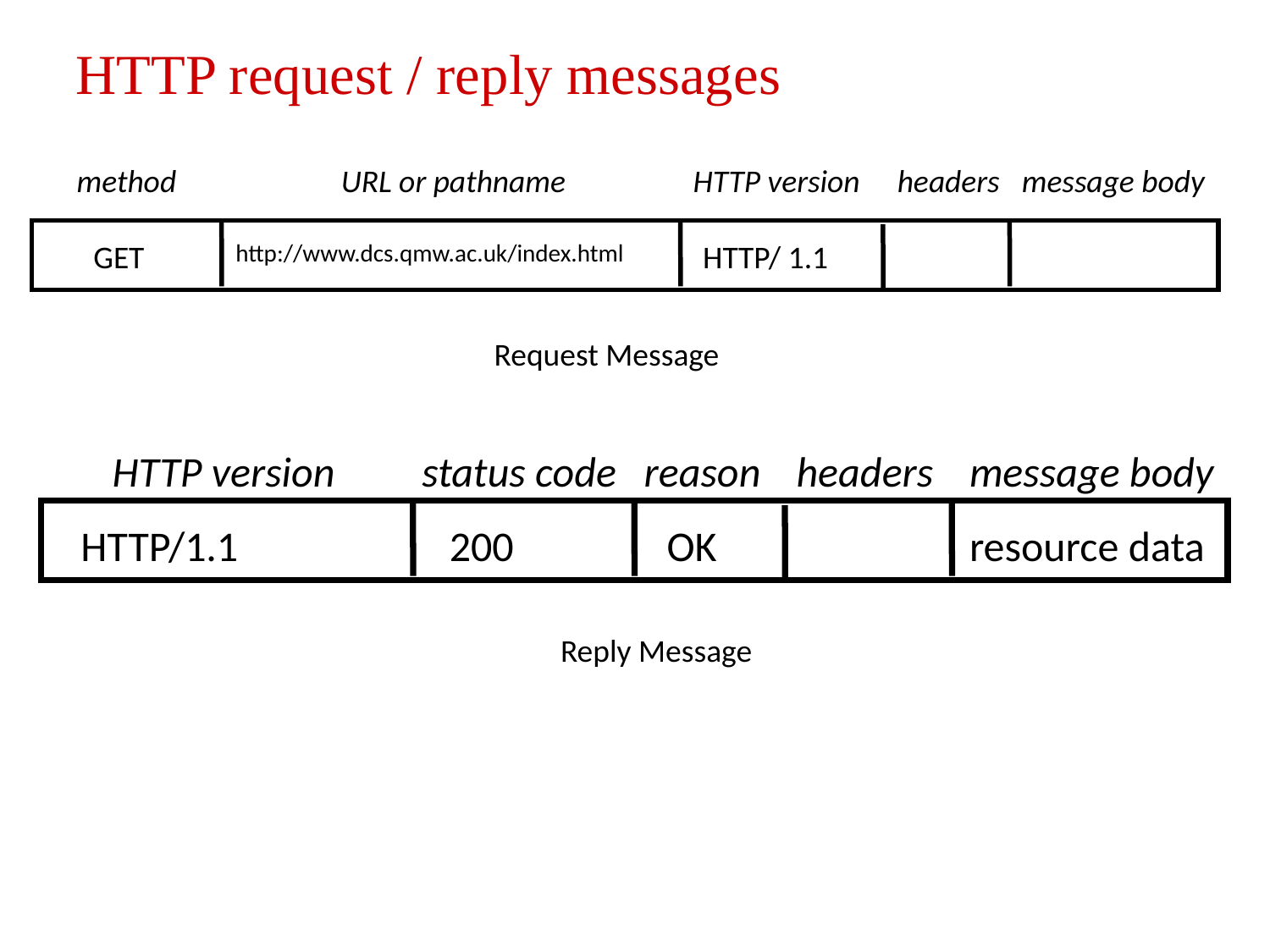

HTTP request / reply messages

method
URL or pathname
HTTP version
headers
message body

GET
http://www.dcs.qmw.ac.uk/index.html
HTTP/ 1.1

Request Message
HTTP version
status code
reason
headers
message body

HTTP/1.1
200
OK
 resource data
Reply Message